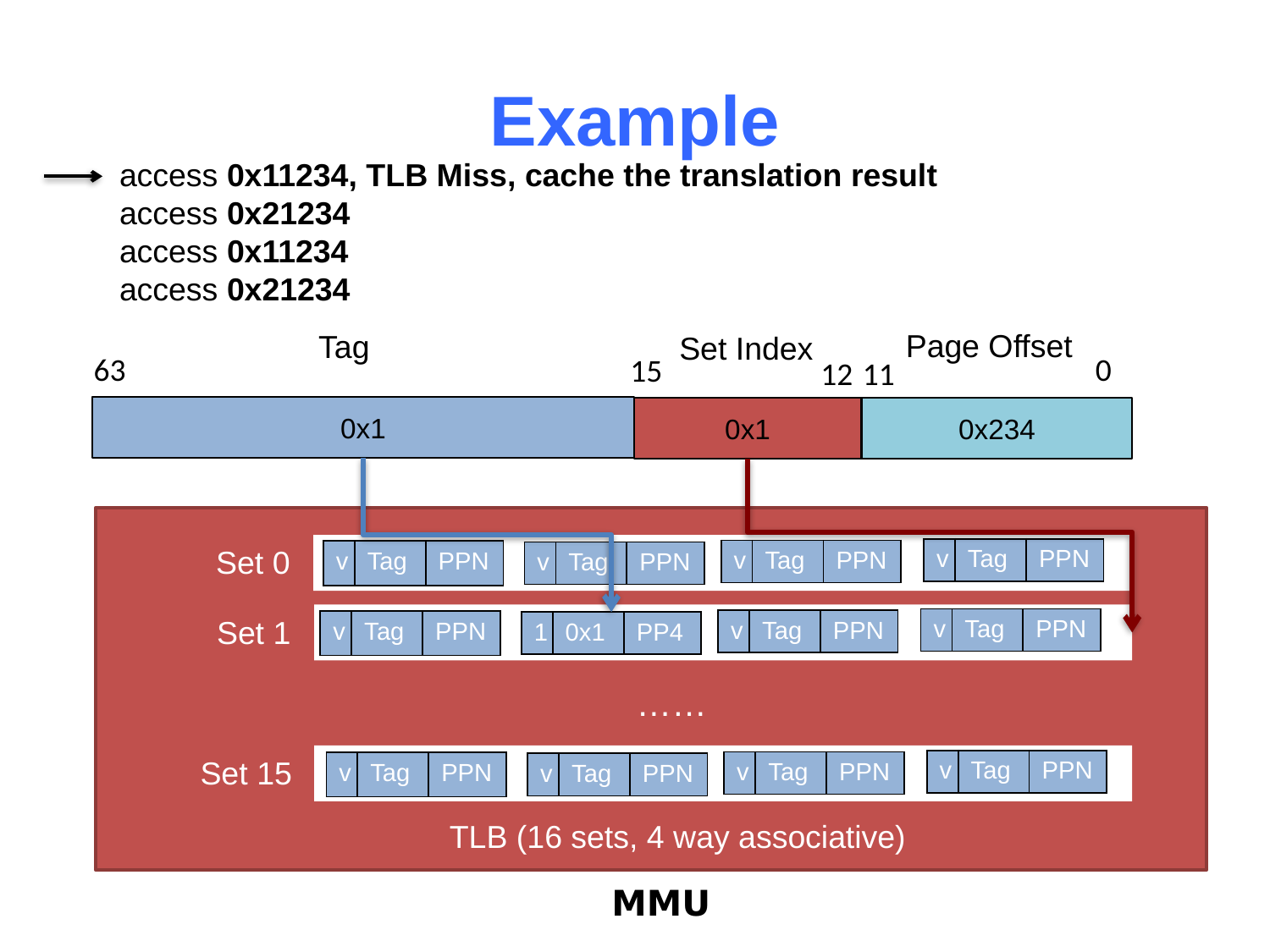

# Example
access 0x11234, TLB Miss, cache the translation result
access 0x21234
access 0x11234
access 0x21234
Page Offset
Tag
Set Index
63
0
15
12
11
0x1
0x1
0x234

Set 0
| v | Tag | PPN |
| --- | --- | --- |
| v | Tag | PPN |
| --- | --- | --- |
| v | Tag | PPN |
| --- | --- | --- |
| v | Tag | PPN |
| --- | --- | --- |

Set 1
| v | Tag | PPN |
| --- | --- | --- |
| v | Tag | PPN |
| --- | --- | --- |
| v | Tag | PPN |
| --- | --- | --- |
| 1 | 0x1 | PP4 |
| --- | --- | --- |
……

Set 15
| v | Tag | PPN |
| --- | --- | --- |
| v | Tag | PPN |
| --- | --- | --- |
| v | Tag | PPN |
| --- | --- | --- |
| v | Tag | PPN |
| --- | --- | --- |
TLB (16 sets, 4 way associative)
MMU